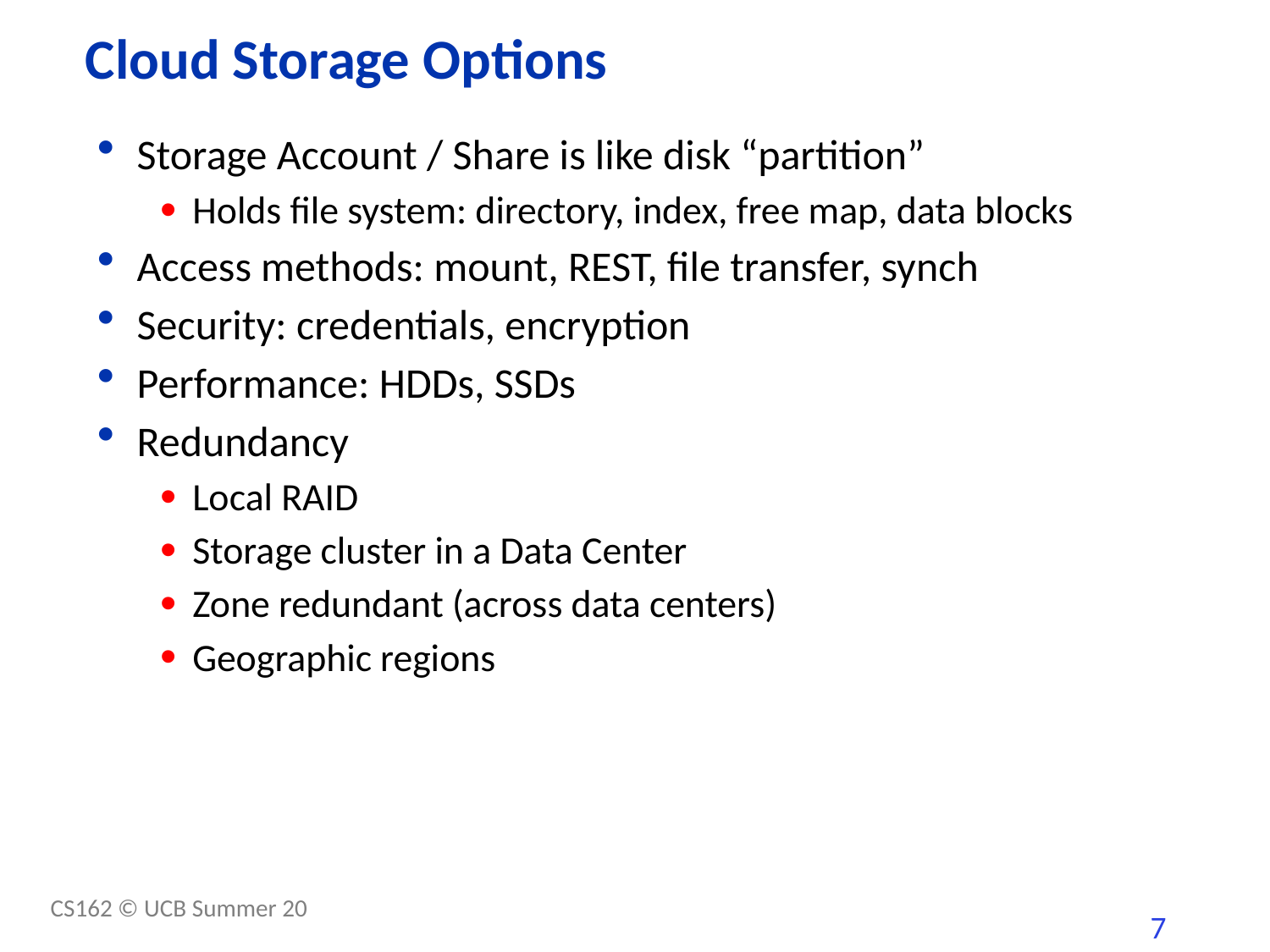

# Cloud Storage Options
Storage Account / Share is like disk “partition”
Holds file system: directory, index, free map, data blocks
Access methods: mount, REST, file transfer, synch
Security: credentials, encryption
Performance: HDDs, SSDs
Redundancy
Local RAID
Storage cluster in a Data Center
Zone redundant (across data centers)
Geographic regions
CS162 © UCB Summer 20